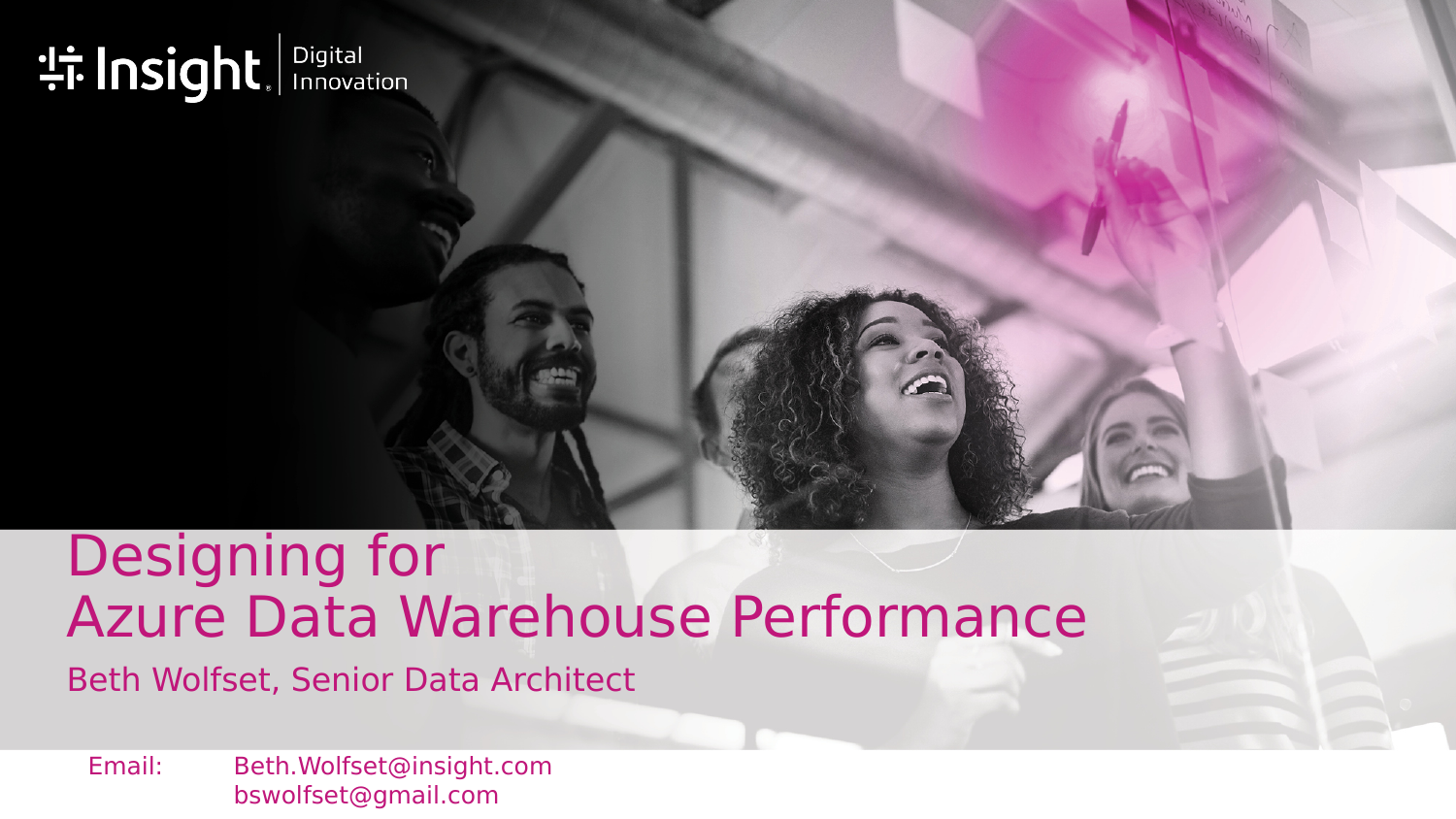

# Designing for Azure Data Warehouse Performance
Beth Wolfset, Senior Data Architect
Email:	Beth.Wolfset@insight.com
	bswolfset@gmail.com